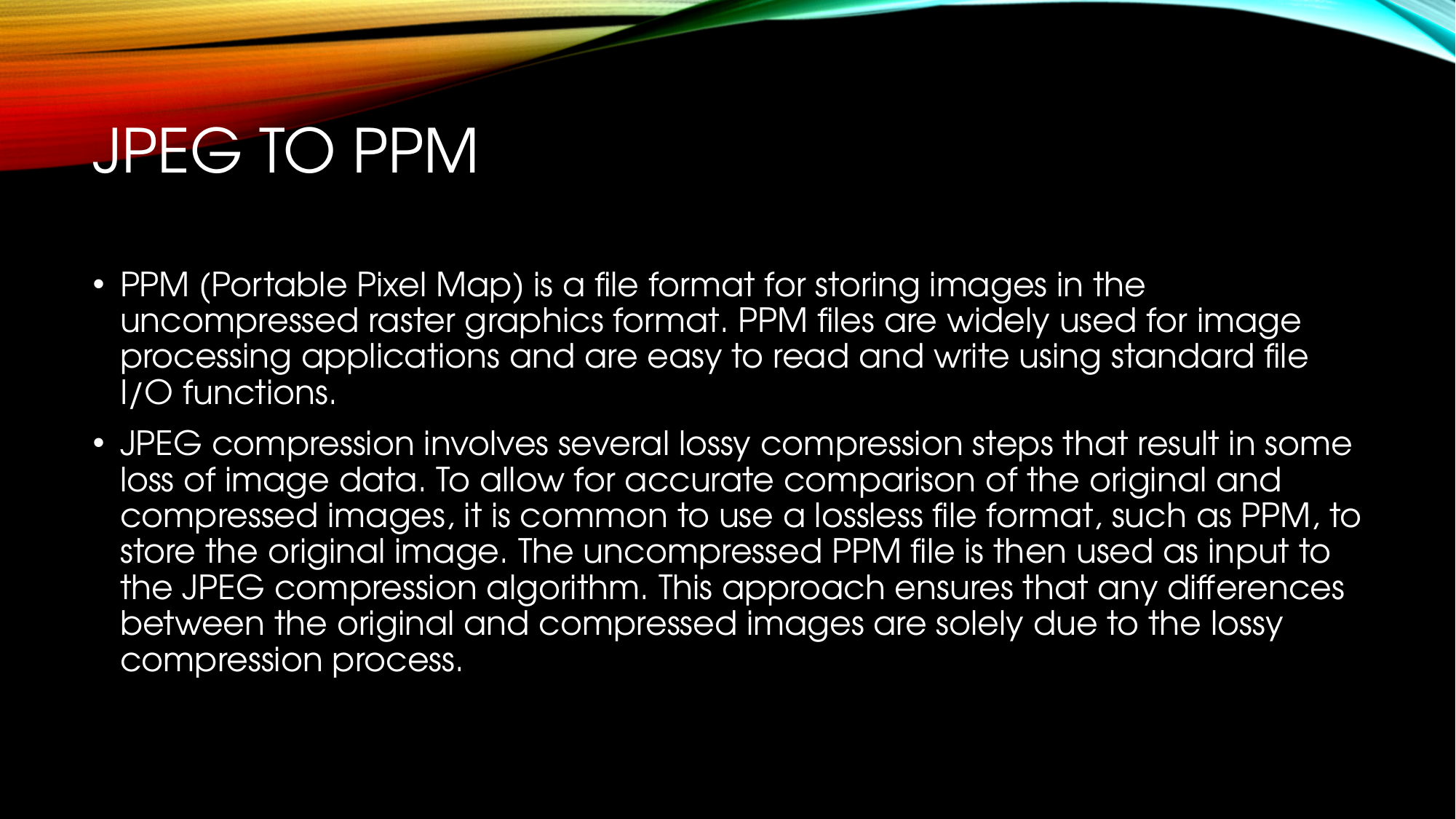

# JPEG TO PPM
PPM (Portable Pixel Map) is a file format for storing images in the uncompressed raster graphics format. PPM files are widely used for image processing applications and are easy to read and write using standard file I/O functions.
JPEG compression involves several lossy compression steps that result in some loss of image data. To allow for accurate comparison of the original and compressed images, it is common to use a lossless file format, such as PPM, to store the original image. The uncompressed PPM file is then used as input to the JPEG compression algorithm. This approach ensures that any differences between the original and compressed images are solely due to the lossy compression process.